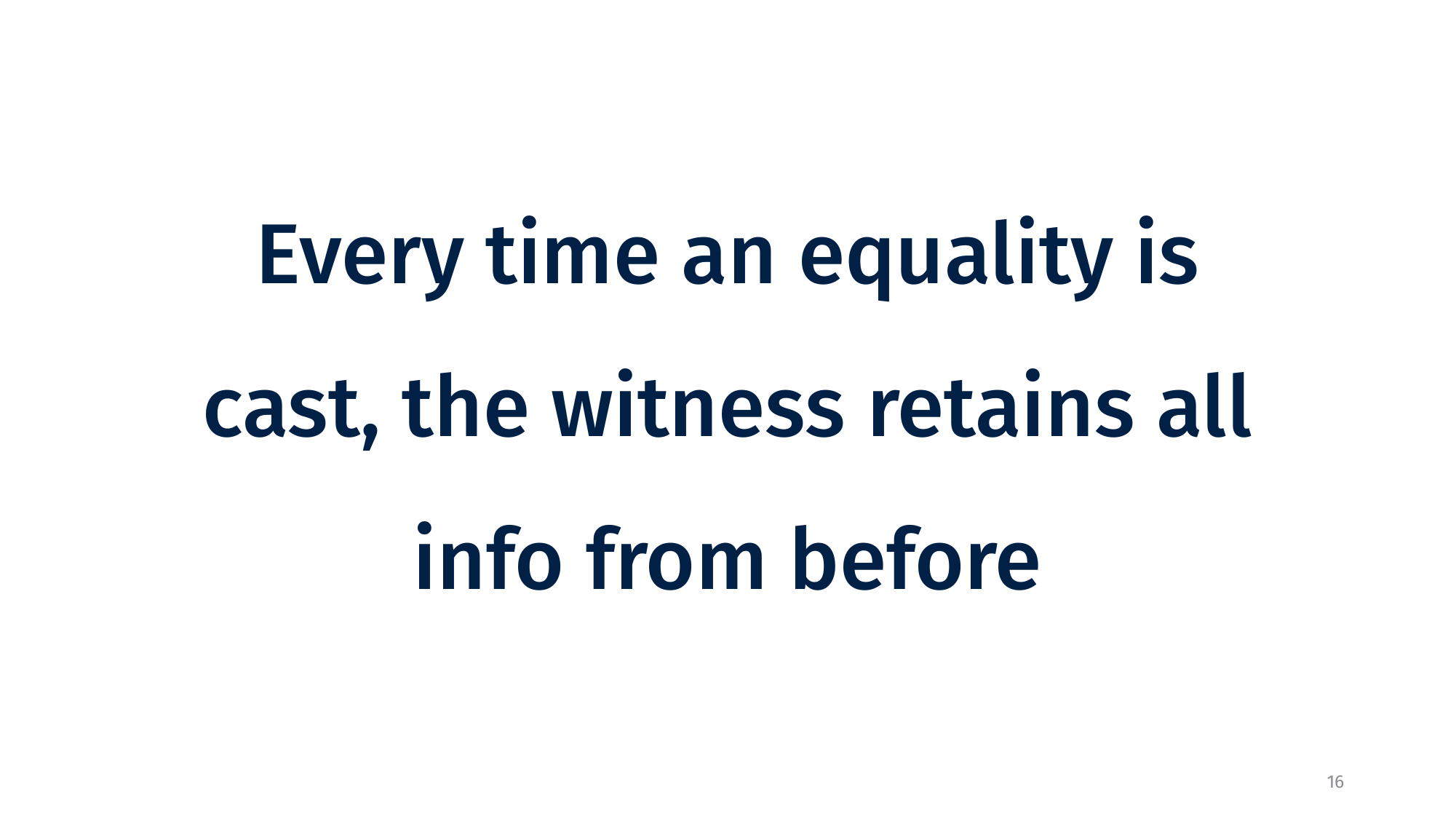

# Every time an equality is cast, the witness retains all info from before
16